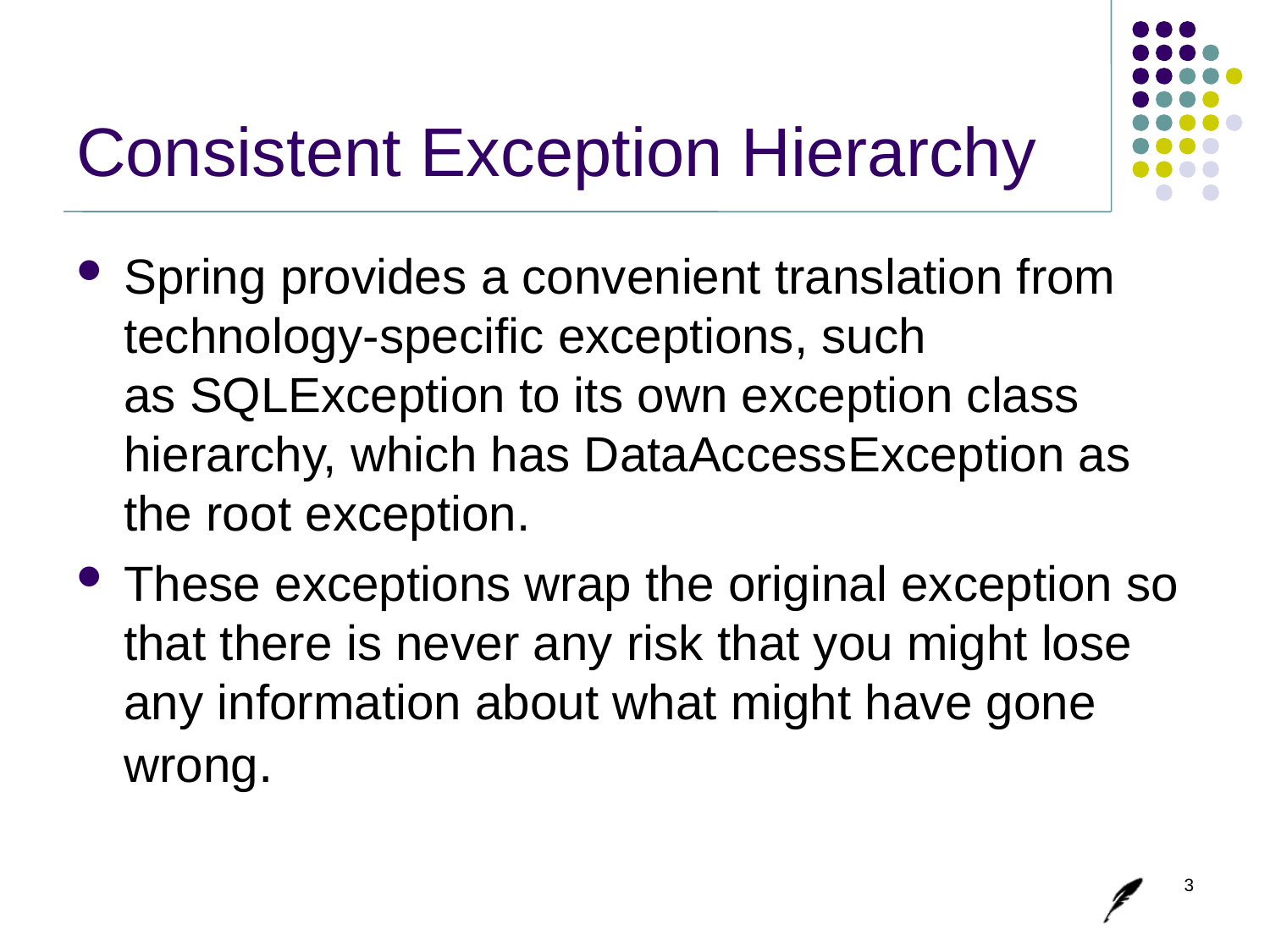

# Consistent Exception Hierarchy
Spring provides a convenient translation from technology-specific exceptions, such as SQLException to its own exception class hierarchy, which has DataAccessException as the root exception.
These exceptions wrap the original exception so that there is never any risk that you might lose any information about what might have gone wrong.
3